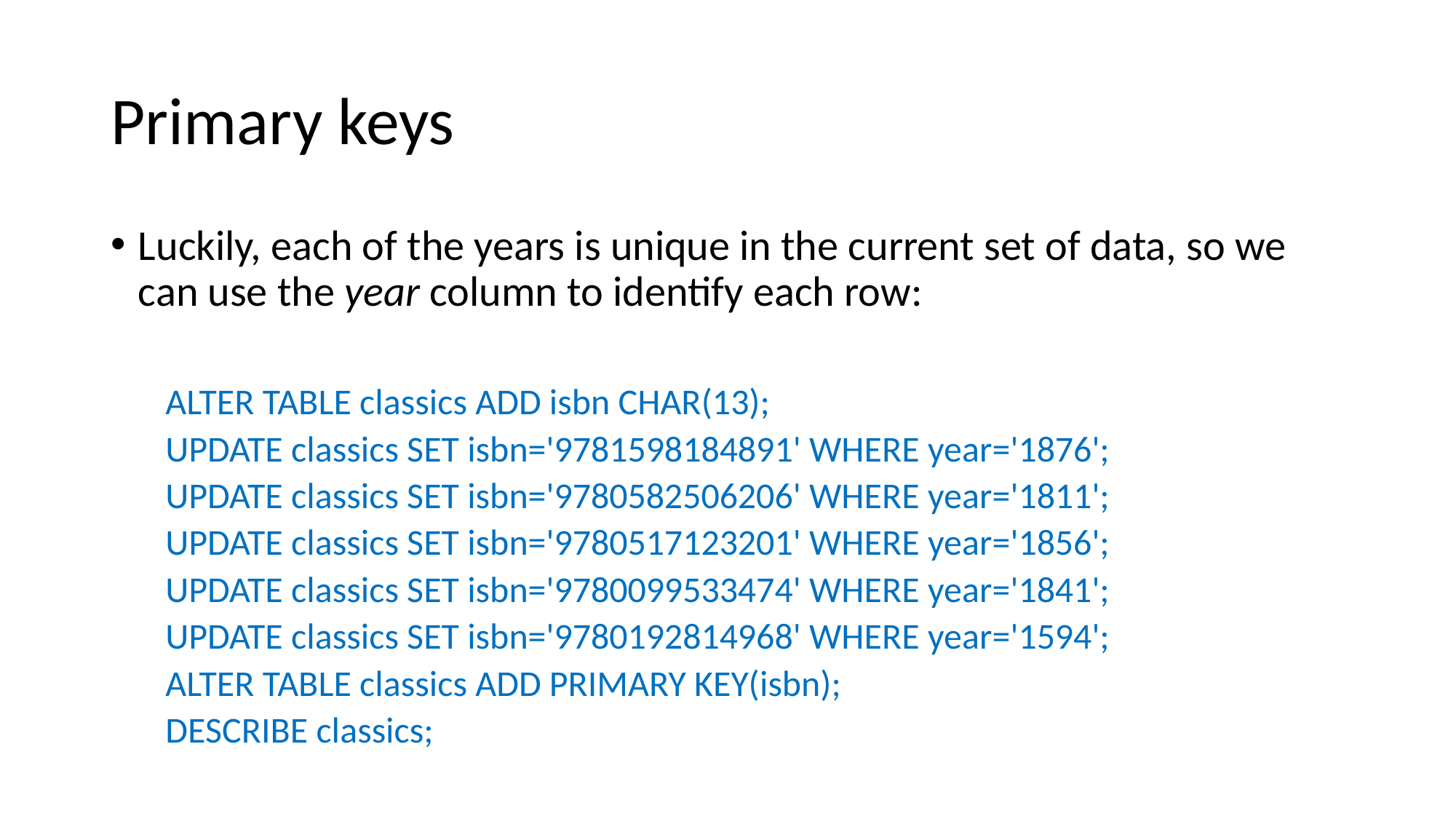

# Primary keys
Luckily, each of the years is unique in the current set of data, so we can use the year column to identify each row:

ALTER TABLE classics ADD isbn CHAR(13);
UPDATE classics SET isbn='9781598184891' WHERE year='1876';
UPDATE classics SET isbn='9780582506206' WHERE year='1811';
UPDATE classics SET isbn='9780517123201' WHERE year='1856';
UPDATE classics SET isbn='9780099533474' WHERE year='1841';
UPDATE classics SET isbn='9780192814968' WHERE year='1594';
ALTER TABLE classics ADD PRIMARY KEY(isbn);
DESCRIBE classics;